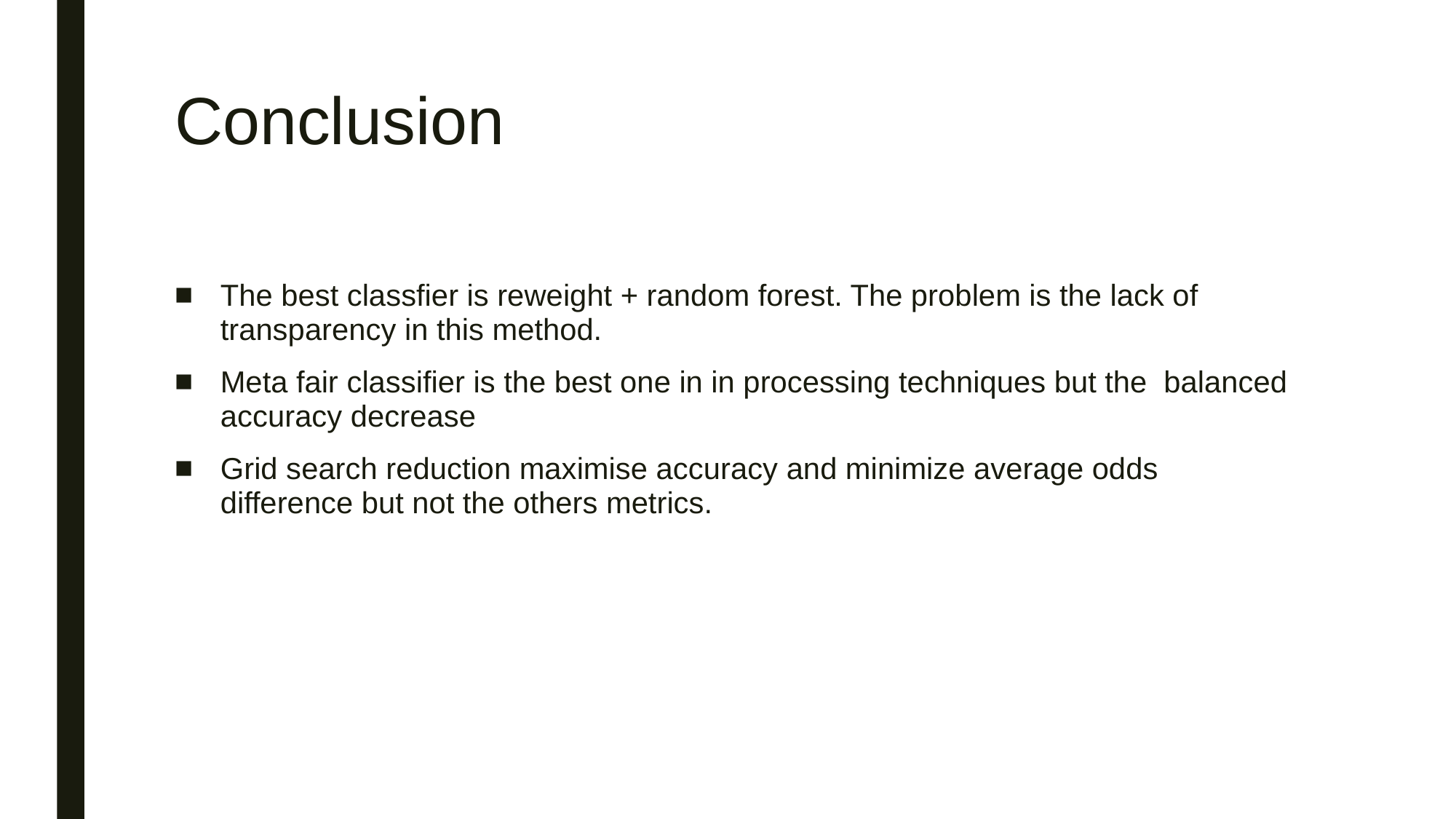

# Conclusion
The best classfier is reweight + random forest. The problem is the lack of transparency in this method.
Meta fair classifier is the best one in in processing techniques but the  balanced accuracy decrease
Grid search reduction maximise accuracy and minimize average odds difference but not the others metrics.